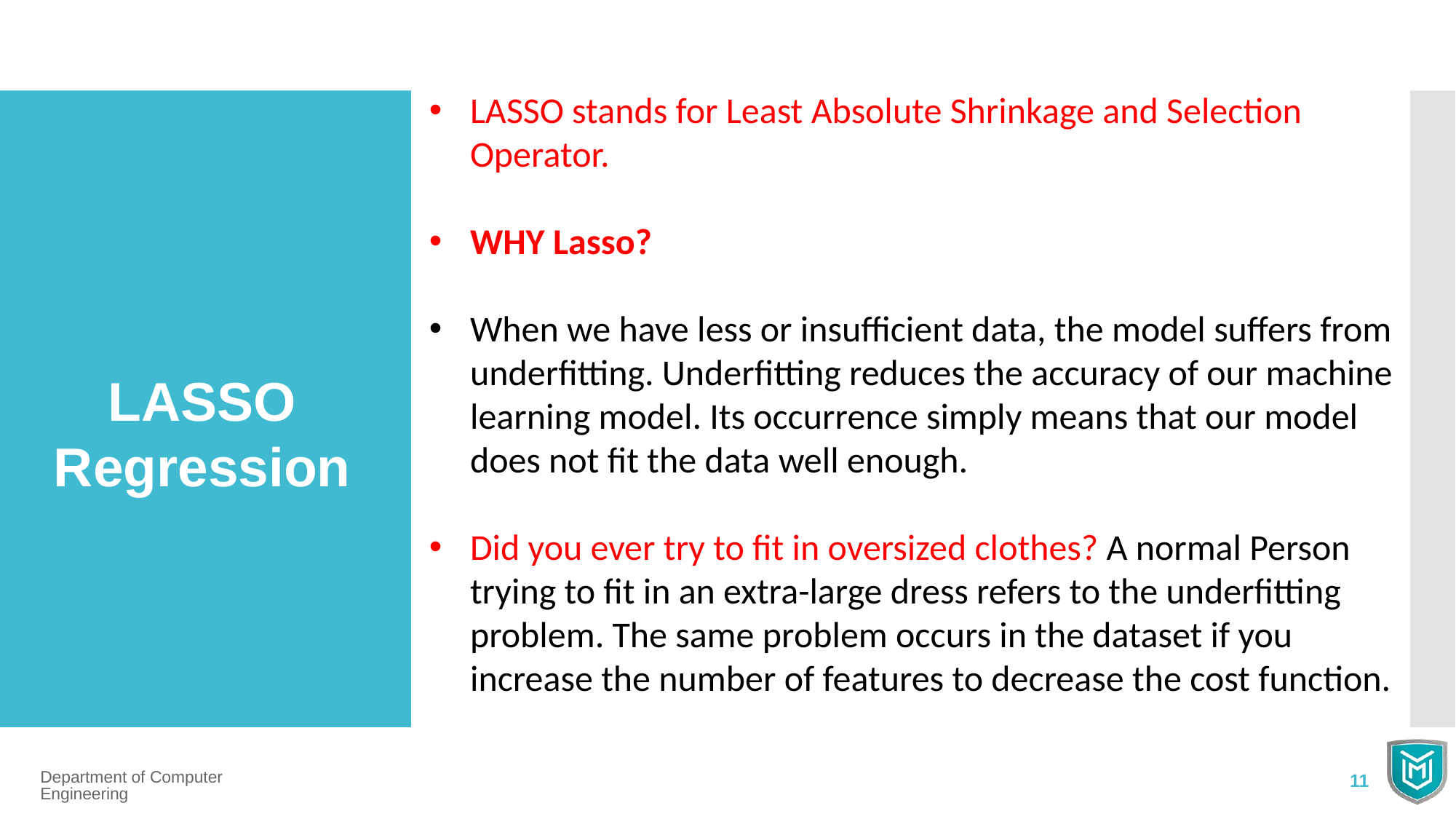

LASSO stands for Least Absolute Shrinkage and Selection Operator.

WHY Lasso?

When we have less or insufficient data, the model suffers from underfitting. Underfitting reduces the accuracy of our machine learning model. Its occurrence simply means that our model does not fit the data well enough.

Did you ever try to fit in oversized clothes? A normal Person trying to fit in an extra-large dress refers to the underfitting problem. The same problem occurs in the dataset if you increase the number of features to decrease the cost function.
LASSO Regression
Department of Computer Engineering
11